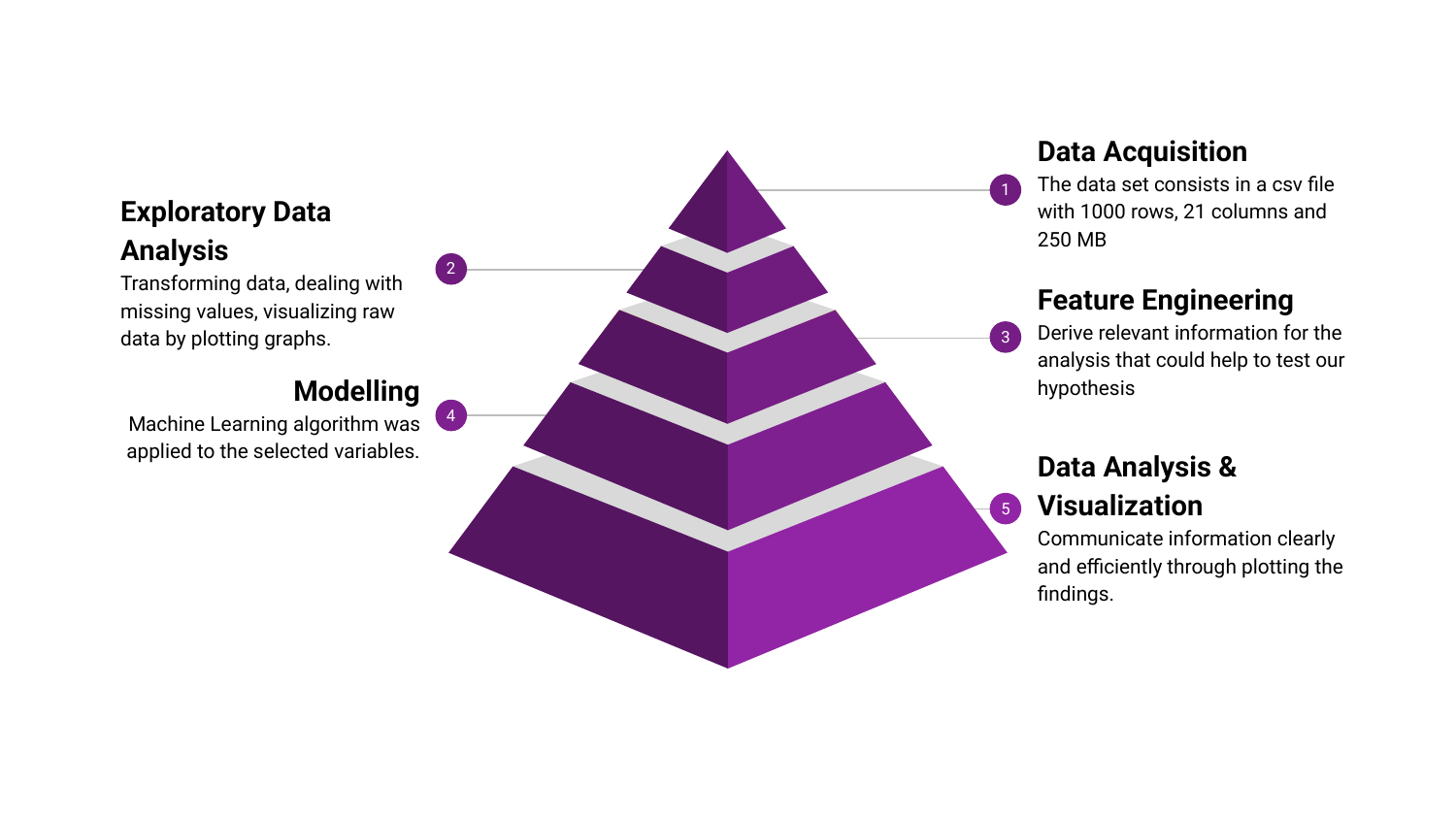

Data Acquisition
The data set consists in a csv file with 1000 rows, 21 columns and 250 MB
1

Exploratory Data Analysis
Transforming data, dealing with missing values, visualizing raw data by plotting graphs.
2

Feature Engineering
Derive relevant information for the analysis that could help to test our hypothesis
3

Modelling
 Machine Learning algorithm was applied to the selected variables.
4

Data Analysis & Visualization
Communicate information clearly and efficiently through plotting the findings.
5